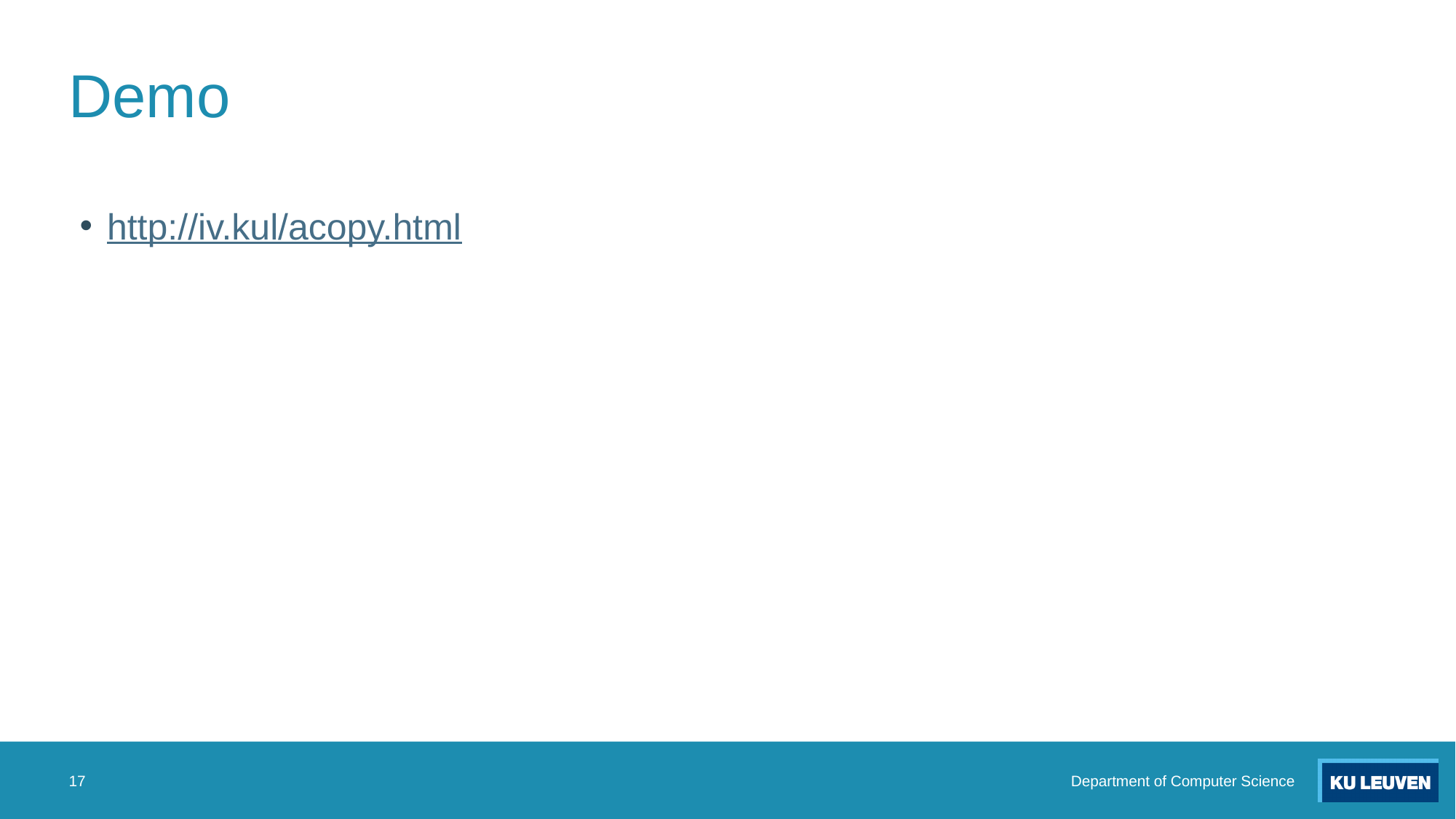

# Demo
http://iv.kul/acopy.html
17
Department of Computer Science